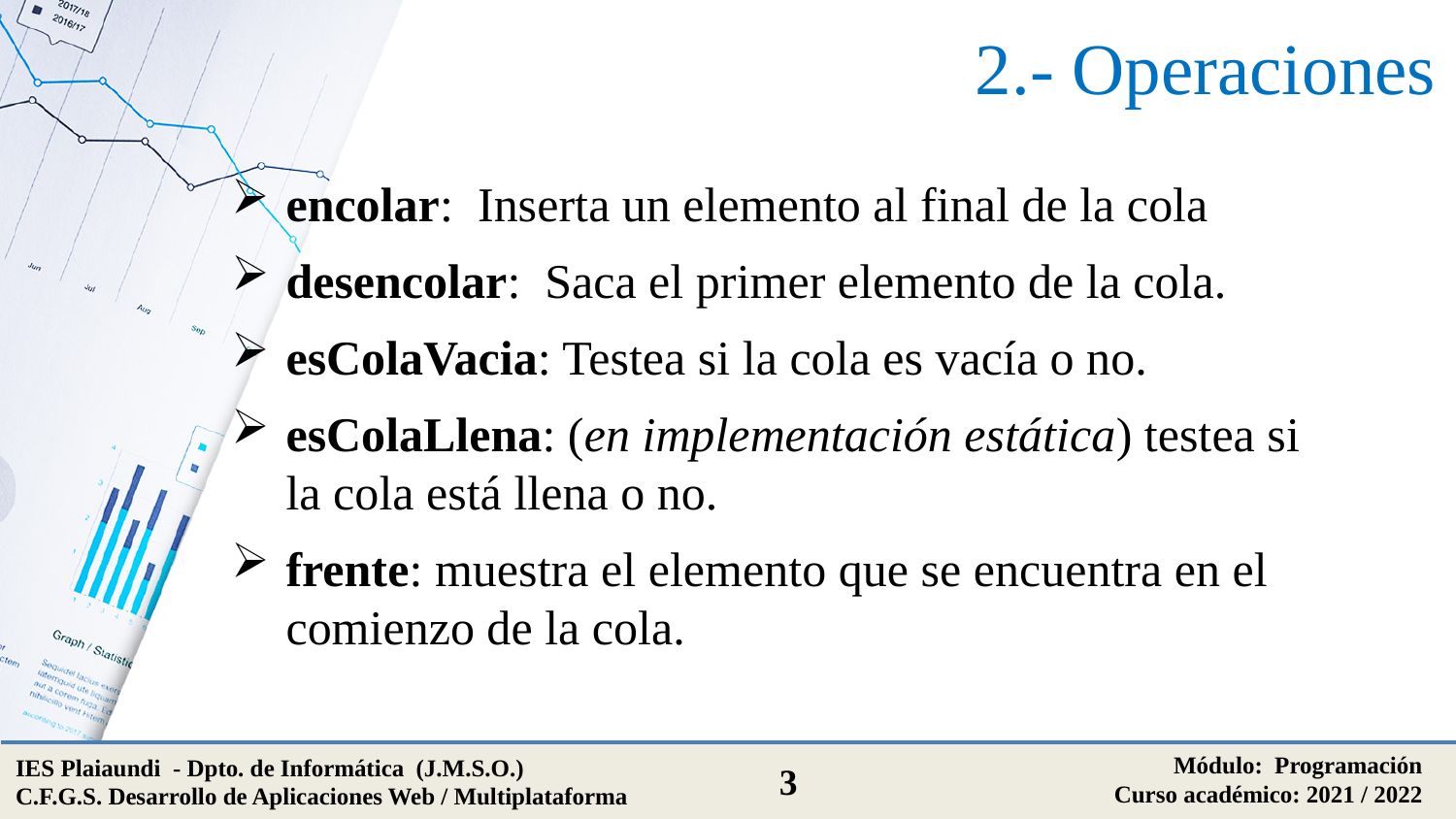

# 2.- Operaciones
encolar:  Inserta un elemento al final de la cola
desencolar:  Saca el primer elemento de la cola.
esColaVacia: Testea si la cola es vacía o no.
esColaLlena: (en implementación estática) testea si la cola está llena o no.
frente: muestra el elemento que se encuentra en el comienzo de la cola.

Módulo:  Programación
Curso académico: 2021 / 2022
IES Plaiaundi  - Dpto. de Informática  (J.M.S.O.)
C.F.G.S. Desarrollo de Aplicaciones Web / Multiplataforma
3